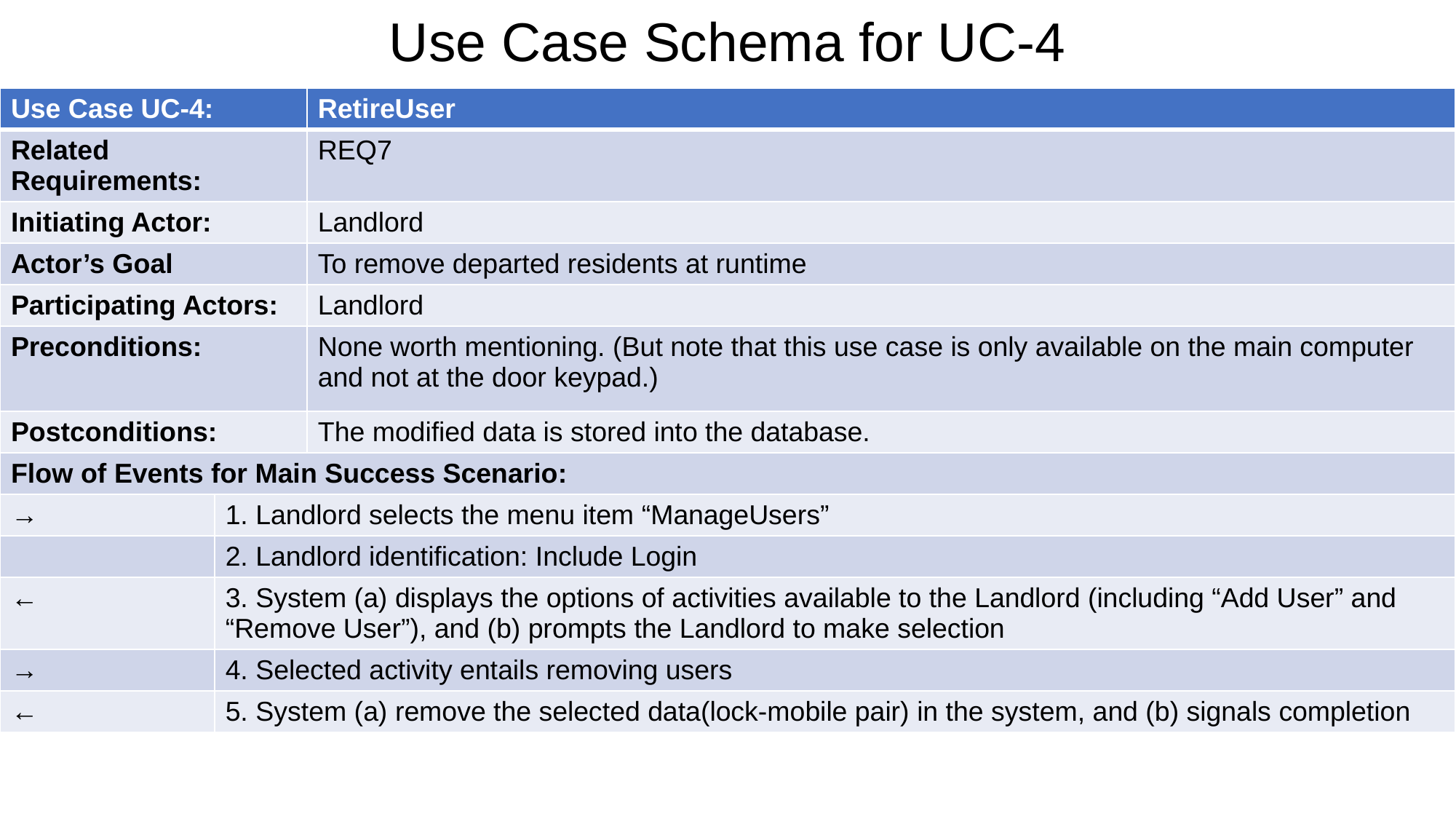

# Use Case Schema for UC-4
| Use Case UC-4: |  | RetireUser |
| --- | --- | --- |
| Related Requirements: |  | REQ7 |
| Initiating Actor: |  | Landlord |
| Actor’s Goal |  | To remove departed residents at runtime |
| Participating Actors: |  | Landlord |
| Preconditions: |  | None worth mentioning. (But note that this use case is only available on the main computer and not at the door keypad.) |
| Postconditions: |  | The modified data is stored into the database. |
| Flow of Events for Main Success Scenario: |  |  |
| → | 1. Landlord selects the menu item “ManageUsers” |  |
|  | 2. Landlord identification: Include Login |  |
| ← | 3. System (a) displays the options of activities available to the Landlord (including “Add User” and “Remove User”), and (b) prompts the Landlord to make selection |  |
| → | 4. Selected activity entails removing users |  |
| ← | 5. System (a) remove the selected data(lock-mobile pair) in the system, and (b) signals completion |  |